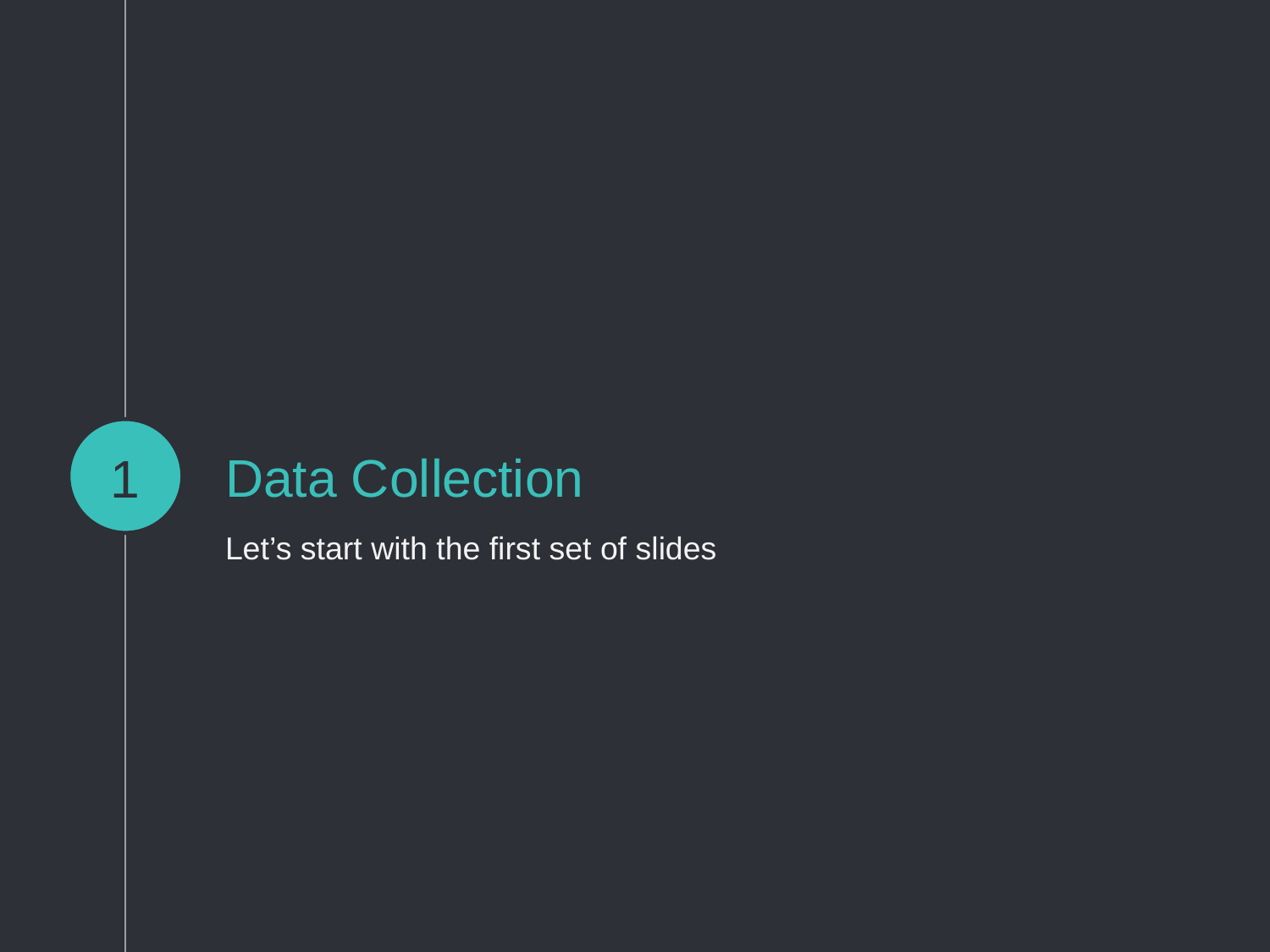

1
# Data Collection
Let’s start with the first set of slides